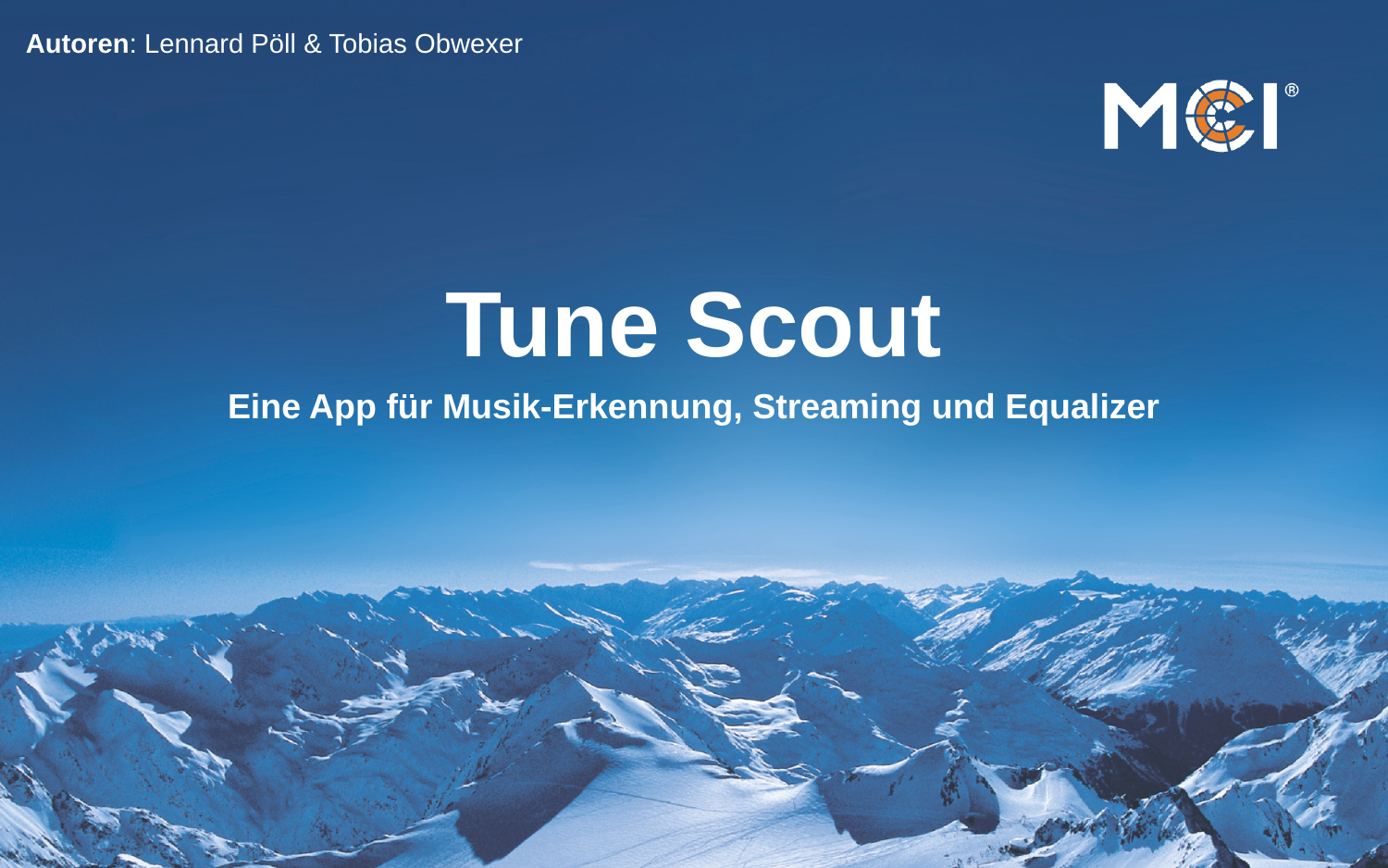

Autoren: Lennard Pöll & Tobias Obwexer
# Tune Scout
Eine App für Musik-Erkennung, Streaming und Equalizer